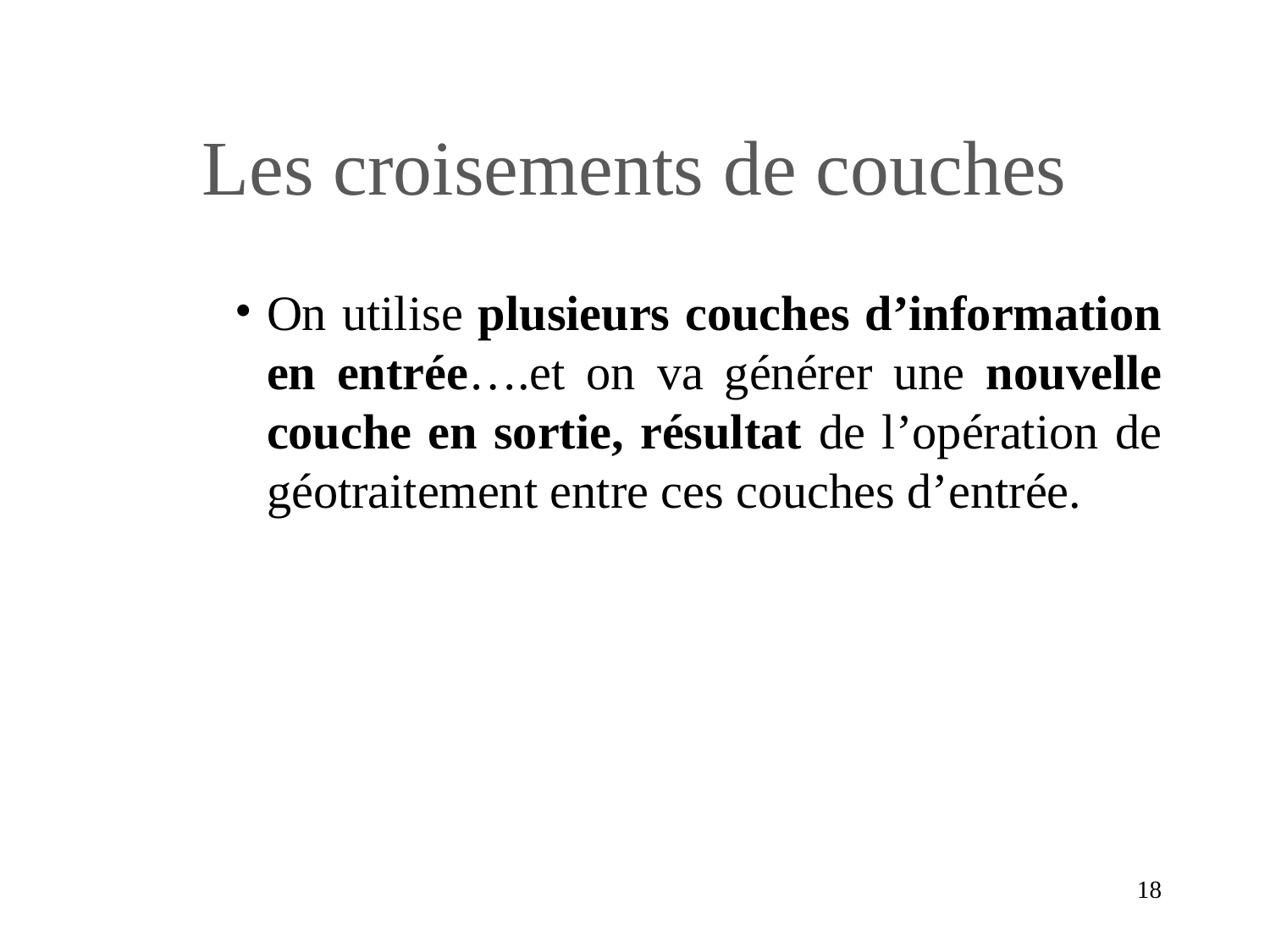

# Les croisements de couches
On utilise plusieurs couches d’information en entrée….et on va générer une nouvelle couche en sortie, résultat de l’opération de géotraitement entre ces couches d’entrée.

18